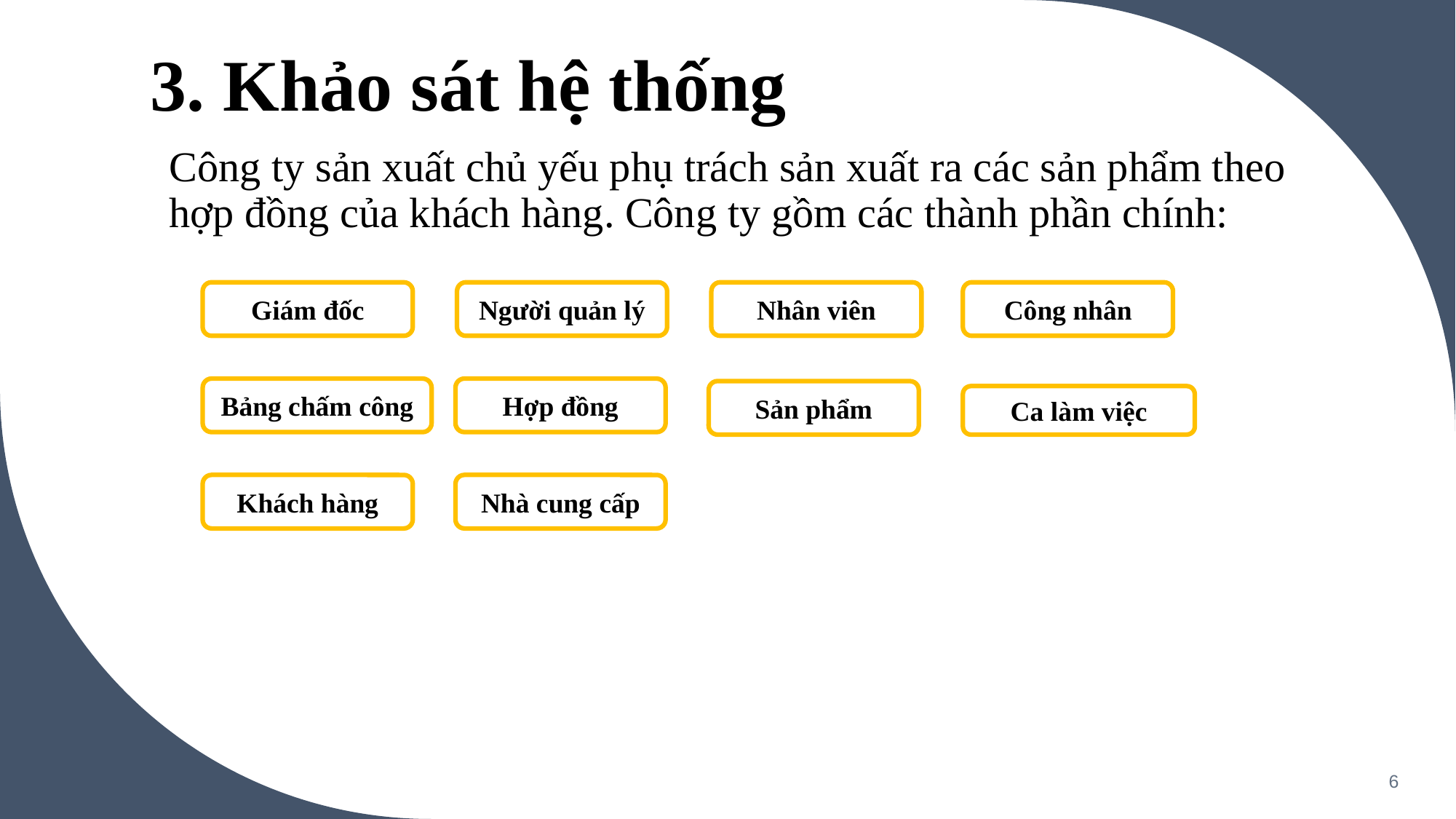

3. Khảo sát hệ thống

Công ty sản xuất chủ yếu phụ trách sản xuất ra các sản phẩm theo hợp đồng của khách hàng. Công ty gồm các thành phần chính:

Công nhân
Nhân viên
Giám đốc
Người quản lý
Hợp đồng
Bảng chấm công
Sản phẩm
Ca làm việc
Nhà cung cấp
Khách hàng
6